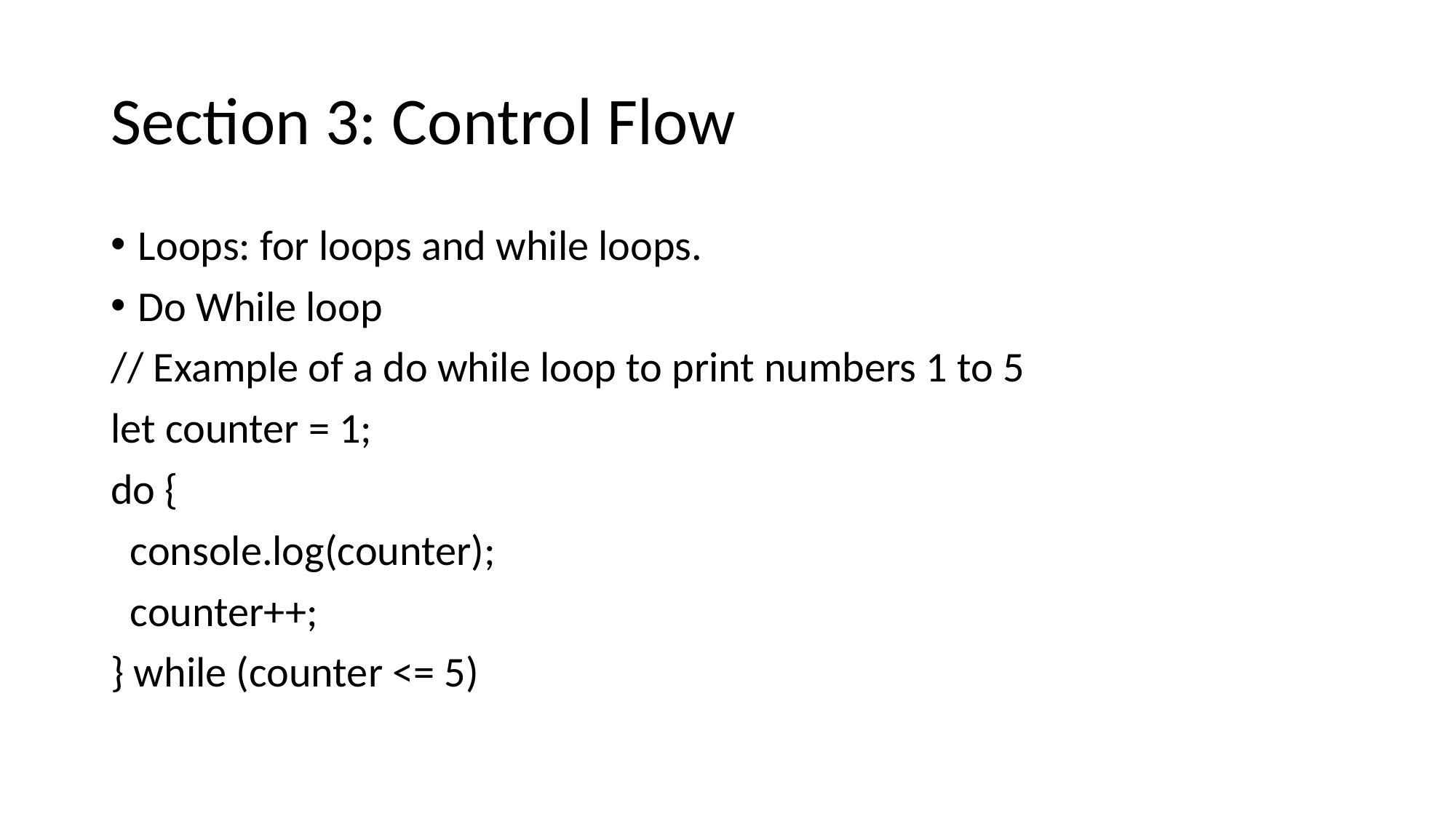

# Section 3: Control Flow
Loops: for loops and while loops.
Do While loop
// Example of a do while loop to print numbers 1 to 5
let counter = 1;
do {
  console.log(counter);
  counter++;
} while (counter <= 5)